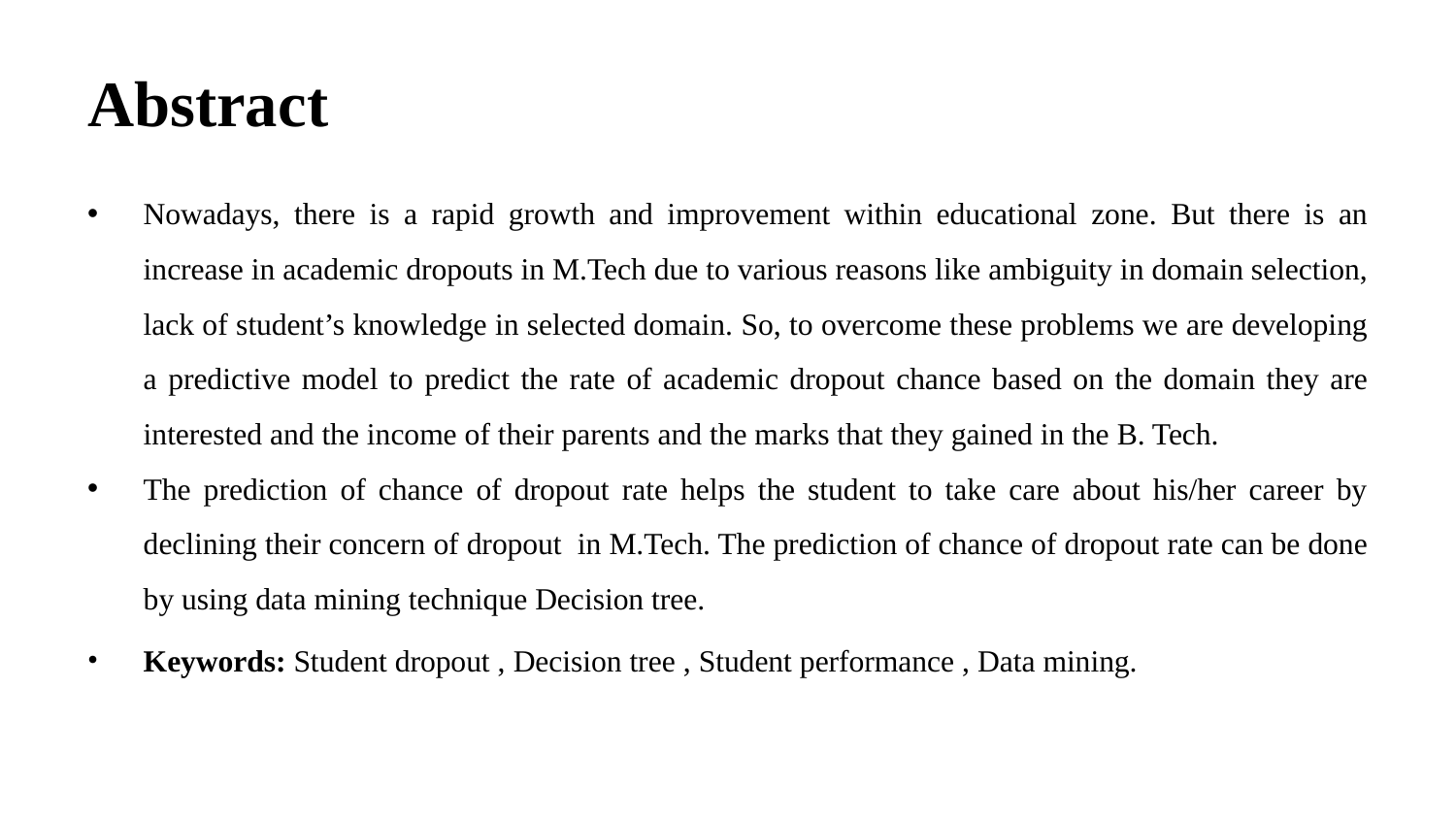

# Abstract
Nowadays, there is a rapid growth and improvement within educational zone. But there is an increase in academic dropouts in M.Tech due to various reasons like ambiguity in domain selection, lack of student’s knowledge in selected domain. So, to overcome these problems we are developing a predictive model to predict the rate of academic dropout chance based on the domain they are interested and the income of their parents and the marks that they gained in the B. Tech.
The prediction of chance of dropout rate helps the student to take care about his/her career by declining their concern of dropout  in M.Tech. The prediction of chance of dropout rate can be done by using data mining technique Decision tree.
Keywords: Student dropout , Decision tree , Student performance , Data mining.